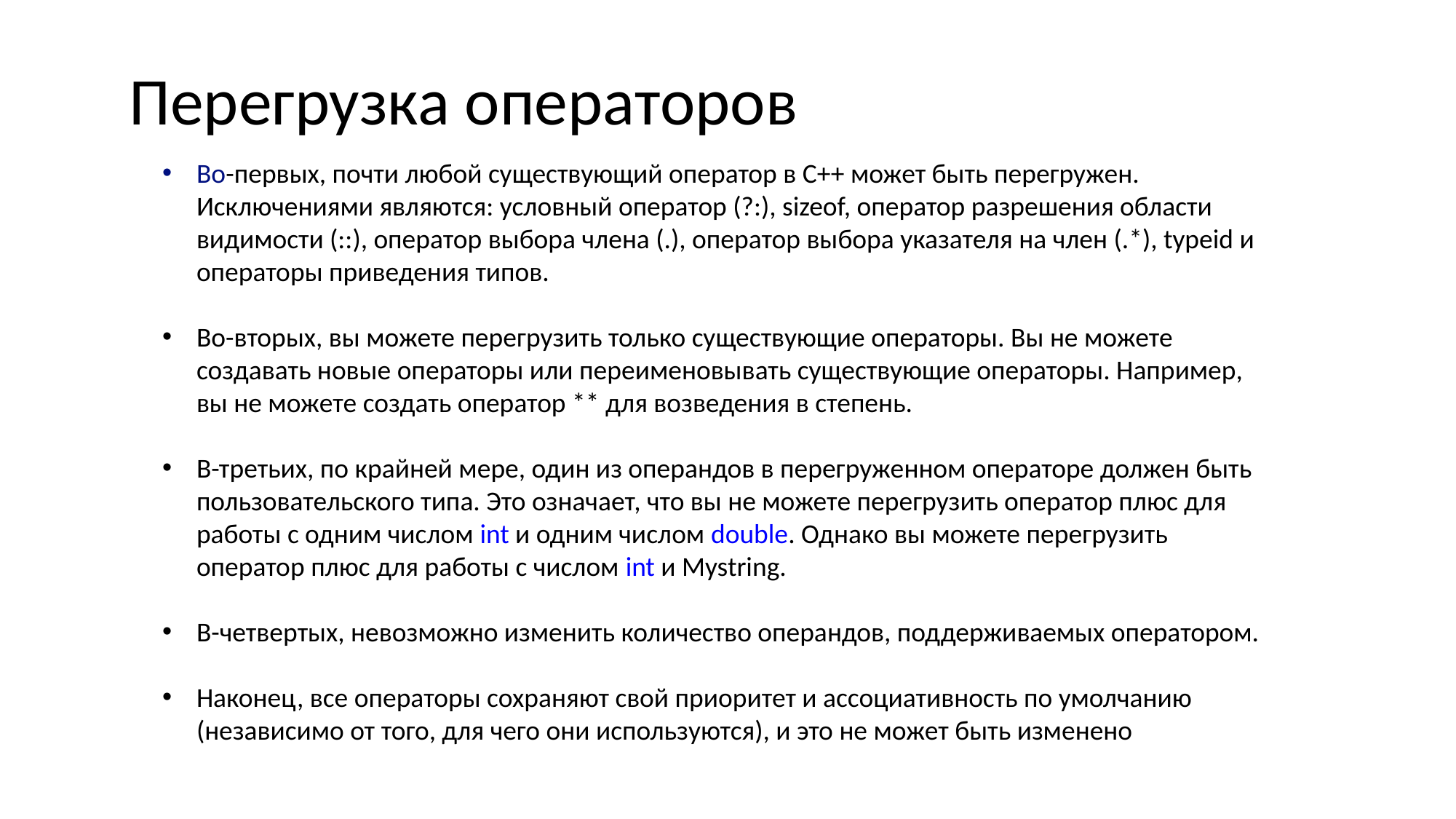

Перегрузка операторов
Во-первых, почти любой существующий оператор в C++ может быть перегружен. Исключениями являются: условный оператор (?:), sizeof, оператор разрешения области видимости (::), оператор выбора члена (.), оператор выбора указателя на член (.*), typeid и операторы приведения типов.

Во-вторых, вы можете перегрузить только существующие операторы. Вы не можете создавать новые операторы или переименовывать существующие операторы. Например, вы не можете создать оператор ** для возведения в степень.

В-третьих, по крайней мере, один из операндов в перегруженном операторе должен быть пользовательского типа. Это означает, что вы не можете перегрузить оператор плюс для работы с одним числом int и одним числом double. Однако вы можете перегрузить оператор плюс для работы с числом int и Mystring.

В-четвертых, невозможно изменить количество операндов, поддерживаемых оператором.

Наконец, все операторы сохраняют свой приоритет и ассоциативность по умолчанию (независимо от того, для чего они используются), и это не может быть изменено